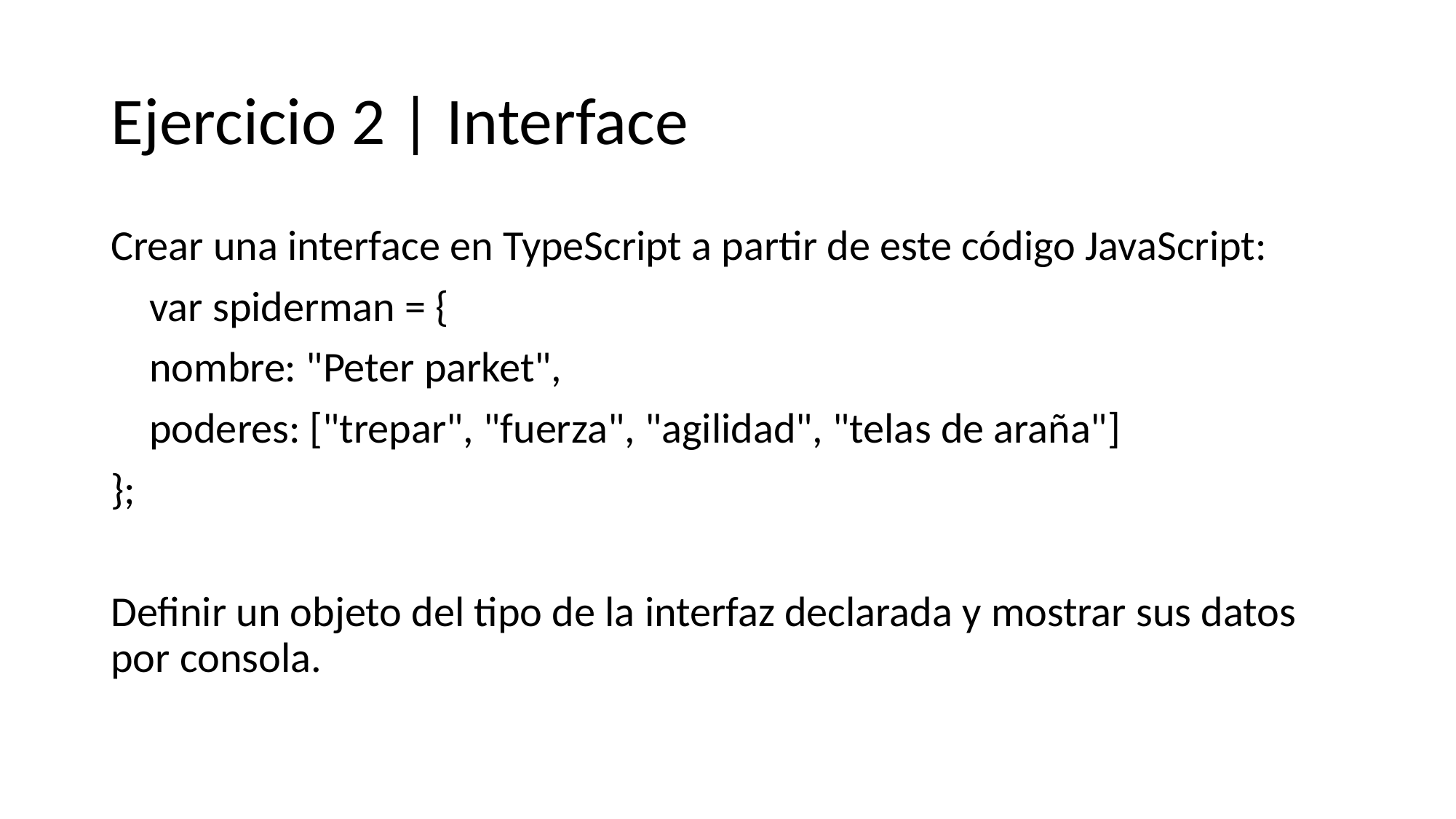

# Ejercicio 2 | Interface
Crear una interface en TypeScript a partir de este código JavaScript:
    var spiderman = {
    nombre: "Peter parket",
    poderes: ["trepar", "fuerza", "agilidad", "telas de araña"]
};

Definir un objeto del tipo de la interfaz declarada y mostrar sus datos por consola.